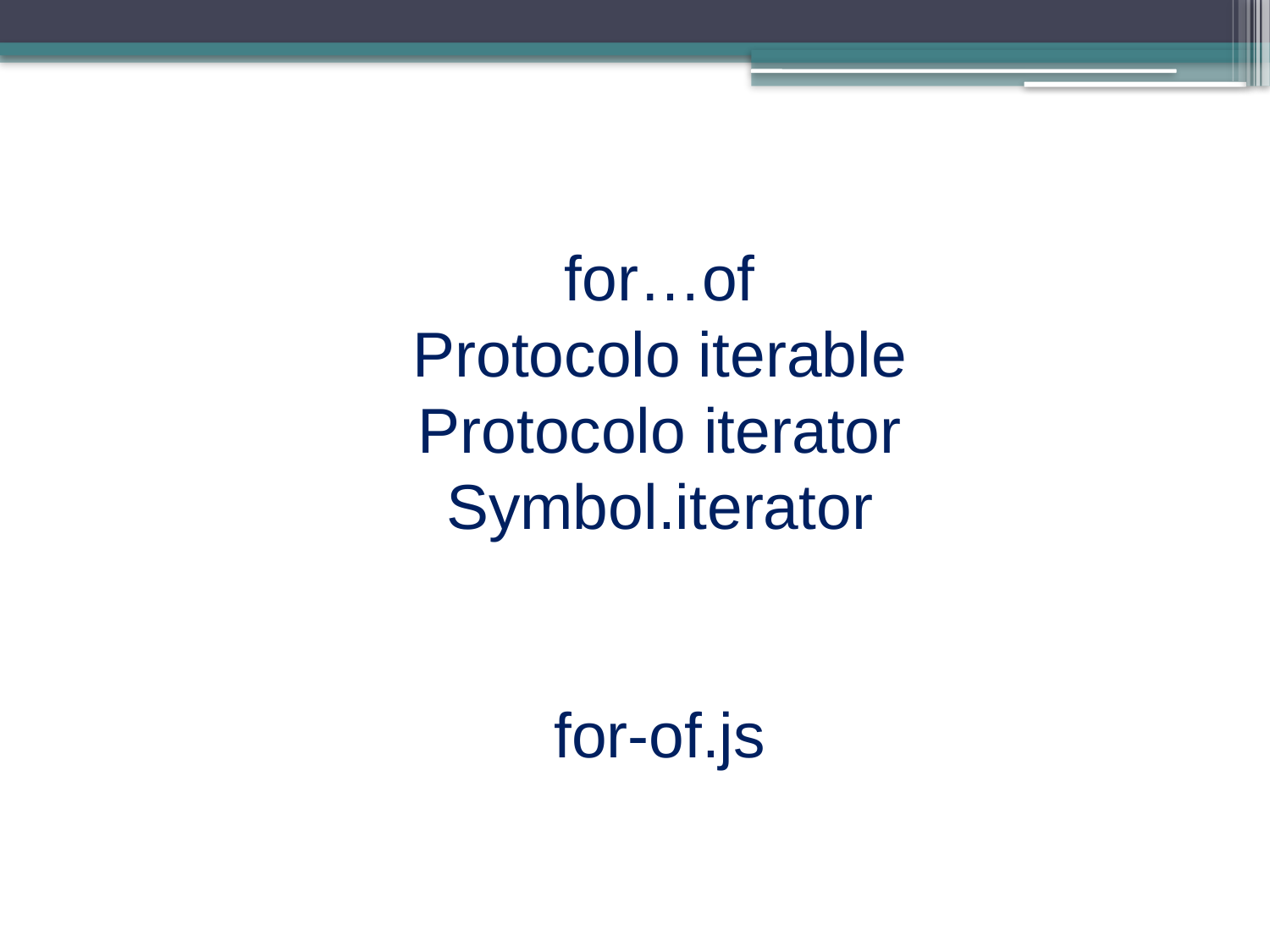

for…of
Protocolo iterable
Protocolo iterator
Symbol.iterator

for-of.js